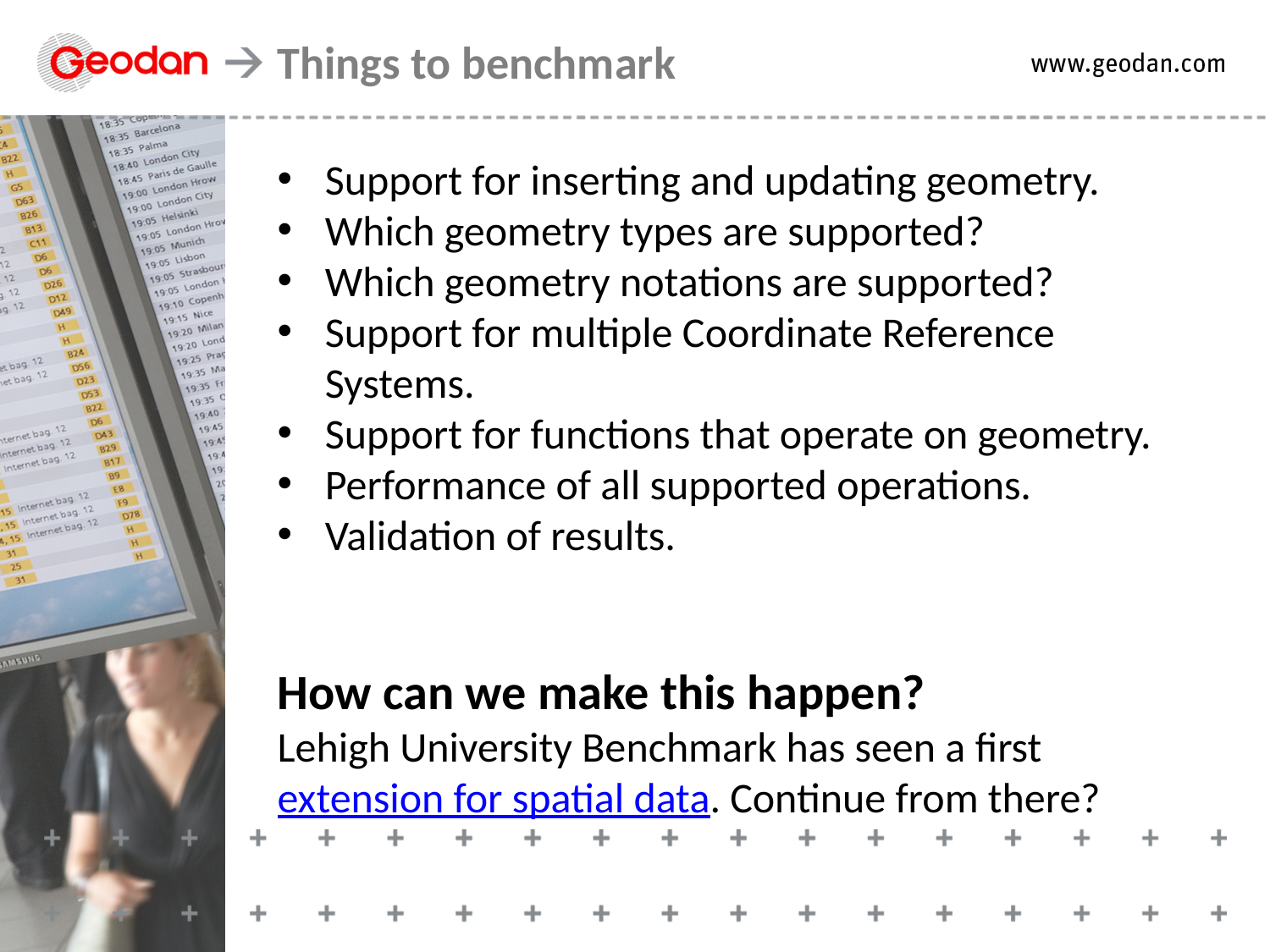

Things to benchmark
Support for inserting and updating geometry.
Which geometry types are supported?
Which geometry notations are supported?
Support for multiple Coordinate Reference Systems.
Support for functions that operate on geometry.
Performance of all supported operations.
Validation of results.

How can we make this happen?
Lehigh University Benchmark has seen a first extension for spatial data. Continue from there?